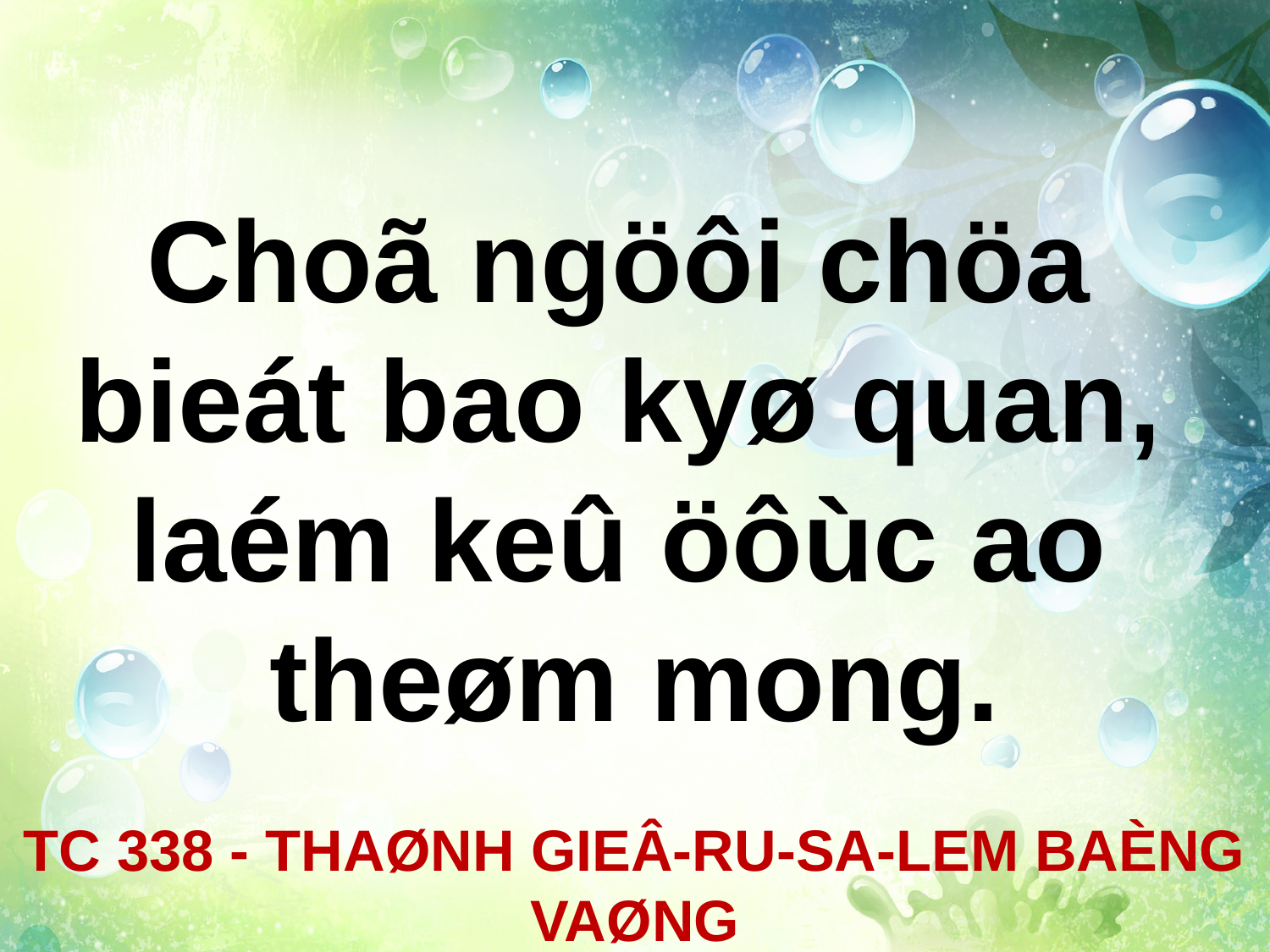

Choã ngöôi chöa
bieát bao kyø quan,
laém keû öôùc ao
theøm mong.
TC 338 - THAØNH GIEÂ-RU-SA-LEM BAÈNG VAØNG